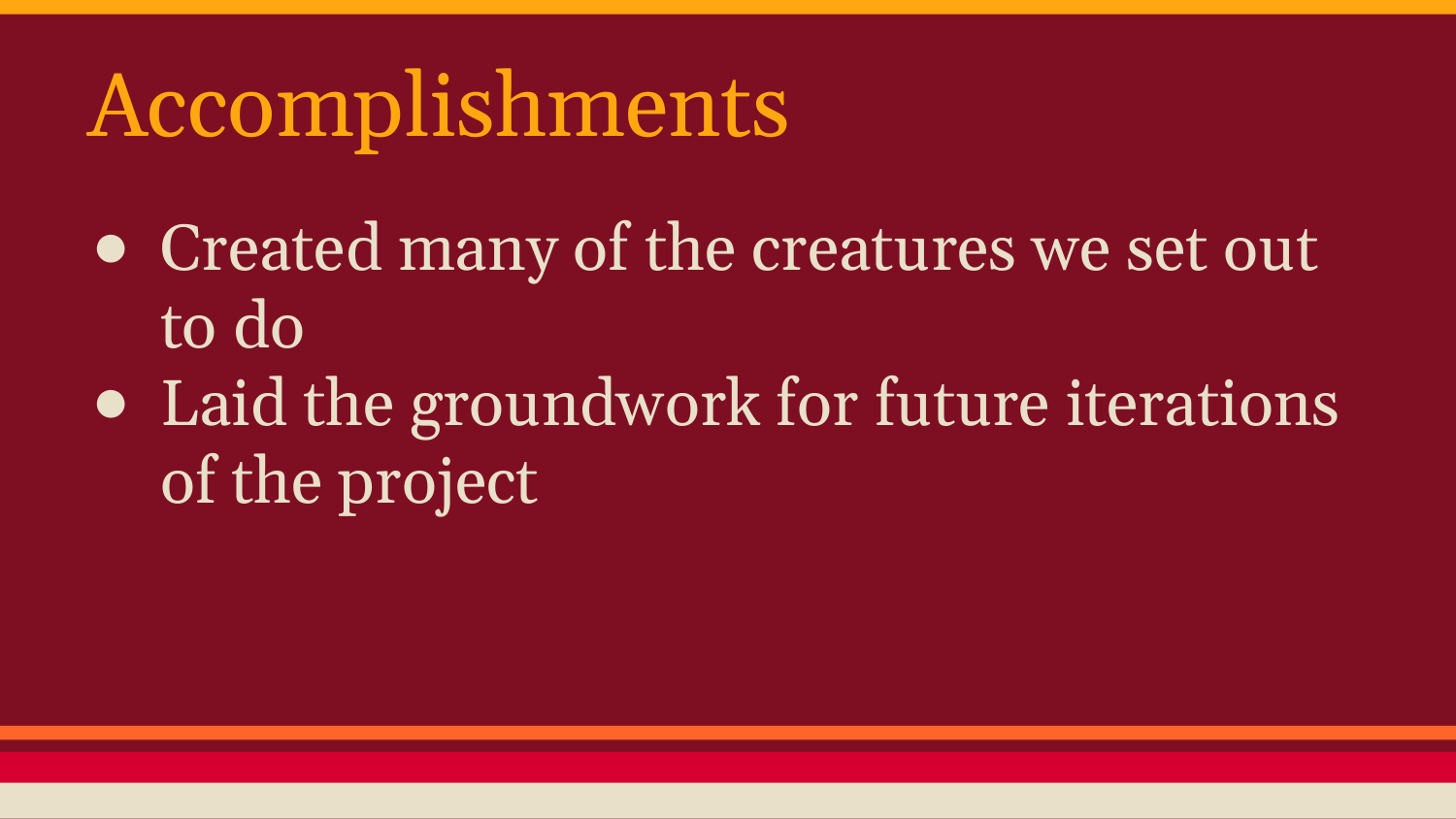

# Accomplishments
Created many of the creatures we set out to do
Laid the groundwork for future iterations of the project